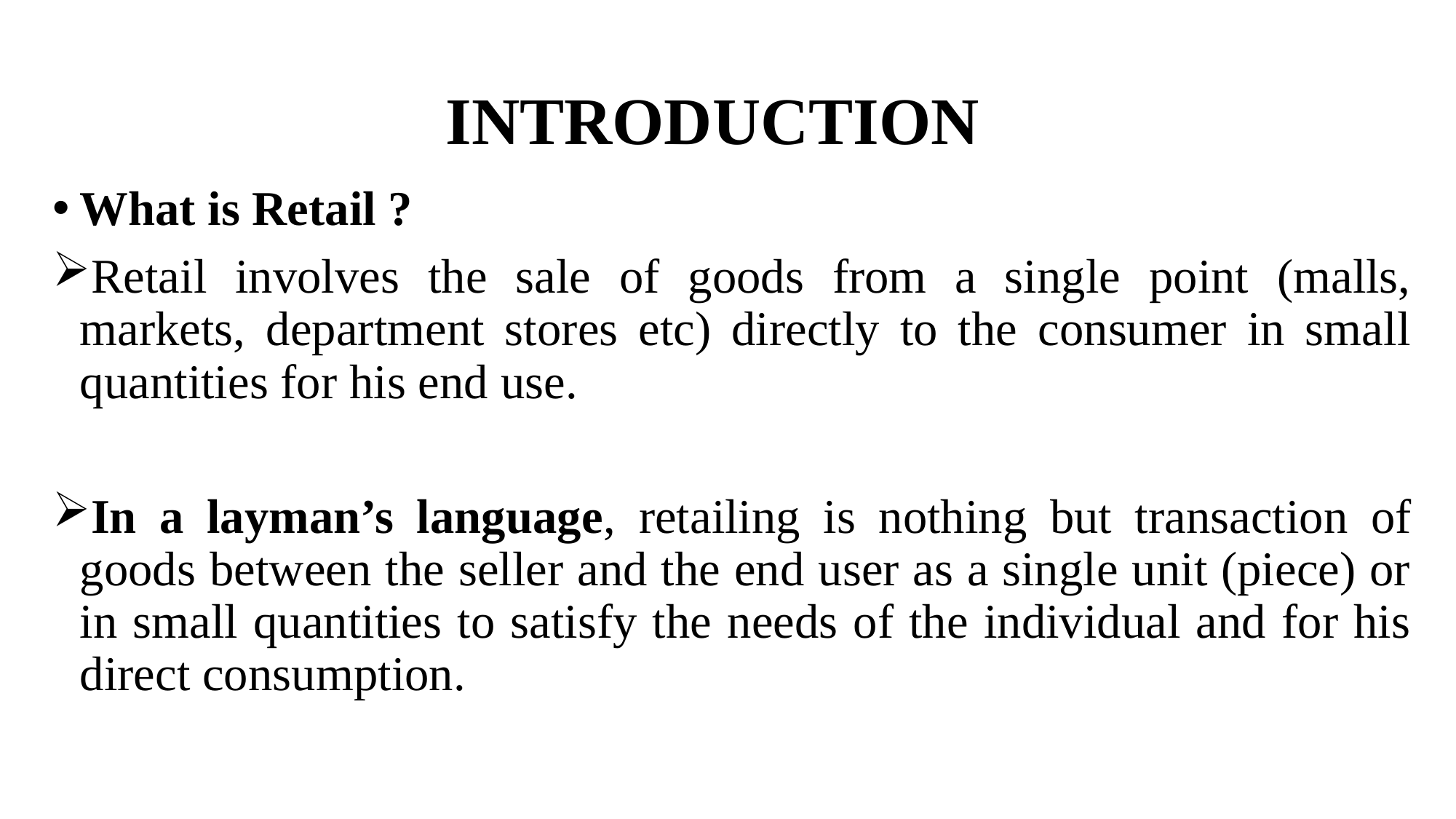

# INTRODUCTION
What is Retail ?
Retail involves the sale of goods from a single point (malls, markets, department stores etc) directly to the consumer in small quantities for his end use.

In a layman’s language, retailing is nothing but transaction of goods between the seller and the end user as a single unit (piece) or in small quantities to satisfy the needs of the individual and for his direct consumption.